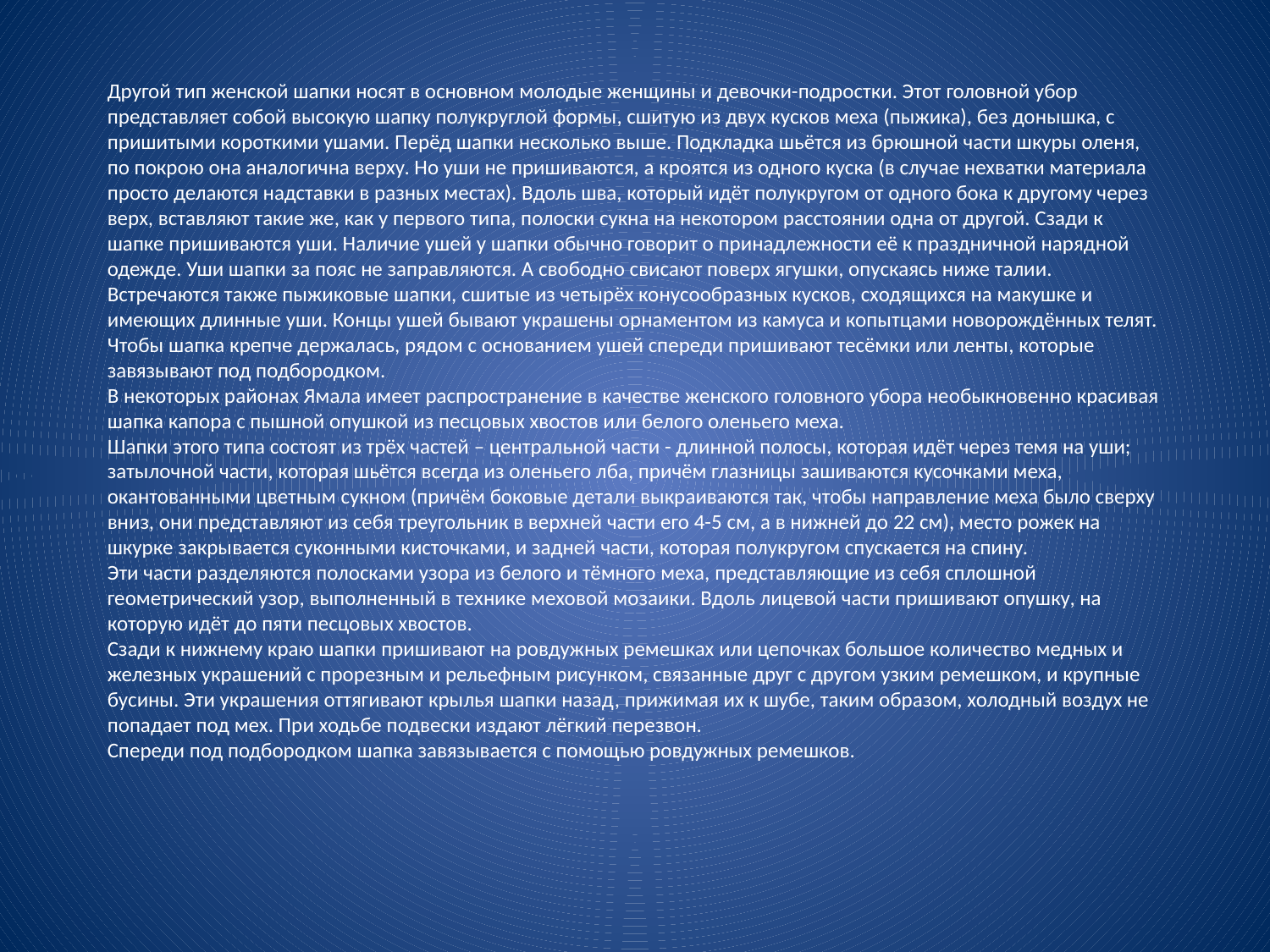

Другой тип женской шапки носят в основном молодые женщины и девочки-подростки. Этот головной убор представляет собой высокую шапку полукруглой формы, сшитую из двух кусков меха (пыжика), без донышка, с пришитыми короткими ушами. Перёд шапки несколько выше. Подкладка шьётся из брюшной части шкуры оленя, по покрою она аналогична верху. Но уши не пришиваются, а кроятся из одного куска (в случае нехватки материала просто делаются надставки в разных местах). Вдоль шва, который идёт полукругом от одного бока к другому через верх, вставляют такие же, как у первого типа, полоски сукна на некотором расстоянии одна от другой. Сзади к шапке пришиваются уши. Наличие ушей у шапки обычно говорит о принадлежности её к праздничной нарядной одежде. Уши шапки за пояс не заправляются. А свободно свисают поверх ягушки, опускаясь ниже талии. 
Встречаются также пыжиковые шапки, сшитые из четырёх конусообразных кусков, сходящихся на макушке и имеющих длинные уши. Концы ушей бывают украшены орнаментом из камуса и копытцами новорождённых телят. Чтобы шапка крепче держалась, рядом с основанием ушей спереди пришивают тесёмки или ленты, которые завязывают под подбородком.
В некоторых районах Ямала имеет распространение в качестве женского головного убора необыкновенно красивая шапка капора с пышной опушкой из песцовых хвостов или белого оленьего меха. 
Шапки этого типа состоят из трёх частей – центральной части - длинной полосы, которая идёт через темя на уши; затылочной части, которая шьётся всегда из оленьего лба, причём глазницы зашиваются кусочками меха, окантованными цветным сукном (причём боковые детали выкраиваются так, чтобы направление меха было сверху вниз, они представляют из себя треугольник в верхней части его 4-5 см, а в нижней до 22 см), место рожек на шкурке закрывается суконными кисточками, и задней части, которая полукругом спускается на спину. 
Эти части разделяются полосками узора из белого и тёмного меха, представляющие из себя сплошной геометрический узор, выполненный в технике меховой мозаики. Вдоль лицевой части пришивают опушку, на которую идёт до пяти песцовых хвостов. 
Сзади к нижнему краю шапки пришивают на ровдужных ремешках или цепочках большое количество медных и железных украшений с прорезным и рельефным рисунком, связанные друг с другом узким ремешком, и крупные бусины. Эти украшения оттягивают крылья шапки назад, прижимая их к шубе, таким образом, холодный воздух не попадает под мех. При ходьбе подвески издают лёгкий перезвон.
Спереди под подбородком шапка завязывается с помощью ровдужных ремешков.